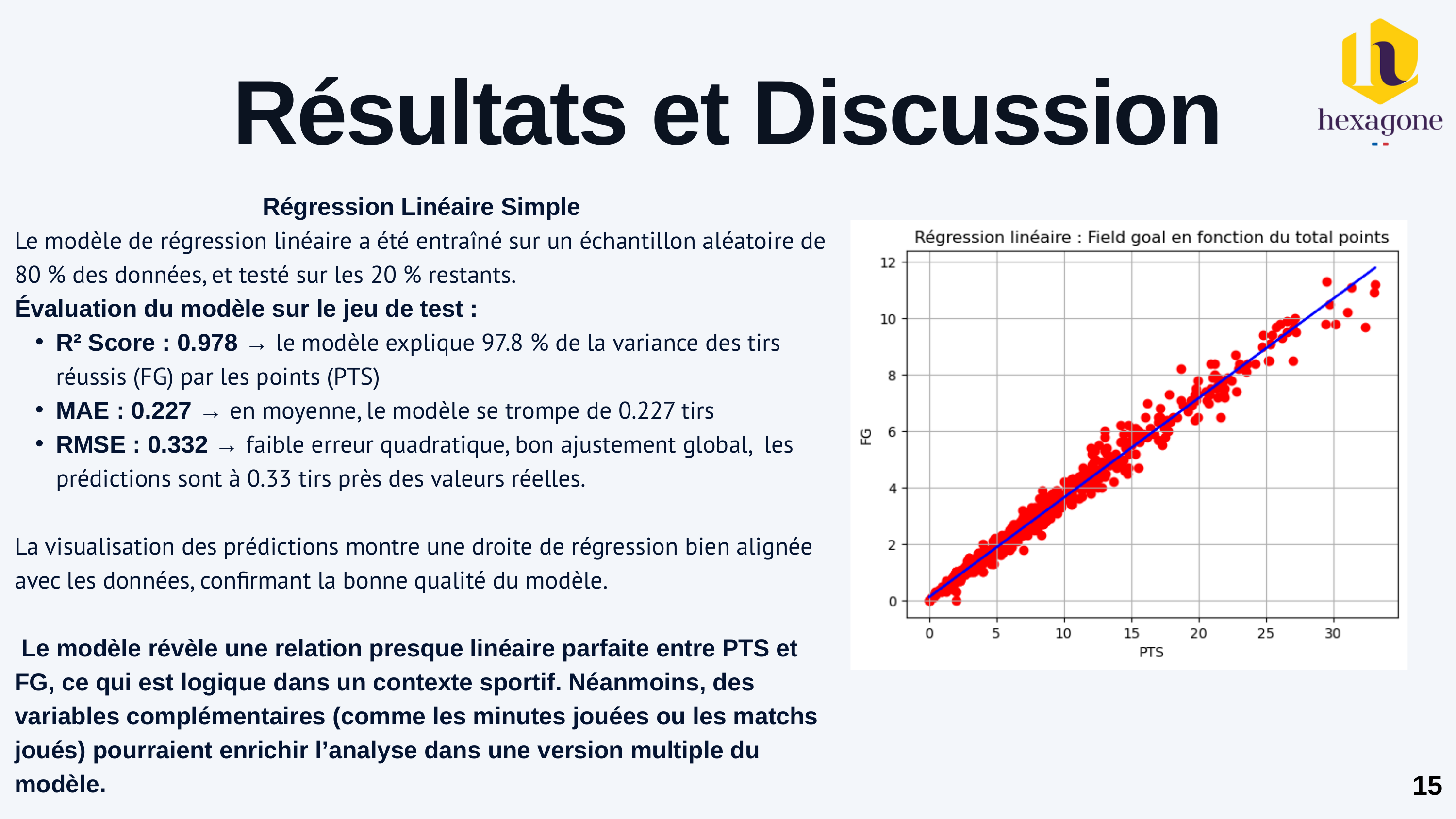

Résultats et Discussion
Régression Linéaire Simple
Le modèle de régression linéaire a été entraîné sur un échantillon aléatoire de 80 % des données, et testé sur les 20 % restants.
Évaluation du modèle sur le jeu de test :
R² Score : 0.978 → le modèle explique 97.8 % de la variance des tirs réussis (FG) par les points (PTS)
MAE : 0.227 → en moyenne, le modèle se trompe de 0.227 tirs
RMSE : 0.332 → faible erreur quadratique, bon ajustement global,  les prédictions sont à 0.33 tirs près des valeurs réelles.

La visualisation des prédictions montre une droite de régression bien alignée avec les données, confirmant la bonne qualité du modèle.

 Le modèle révèle une relation presque linéaire parfaite entre PTS et FG, ce qui est logique dans un contexte sportif. Néanmoins, des variables complémentaires (comme les minutes jouées ou les matchs joués) pourraient enrichir l’analyse dans une version multiple du modèle.

15